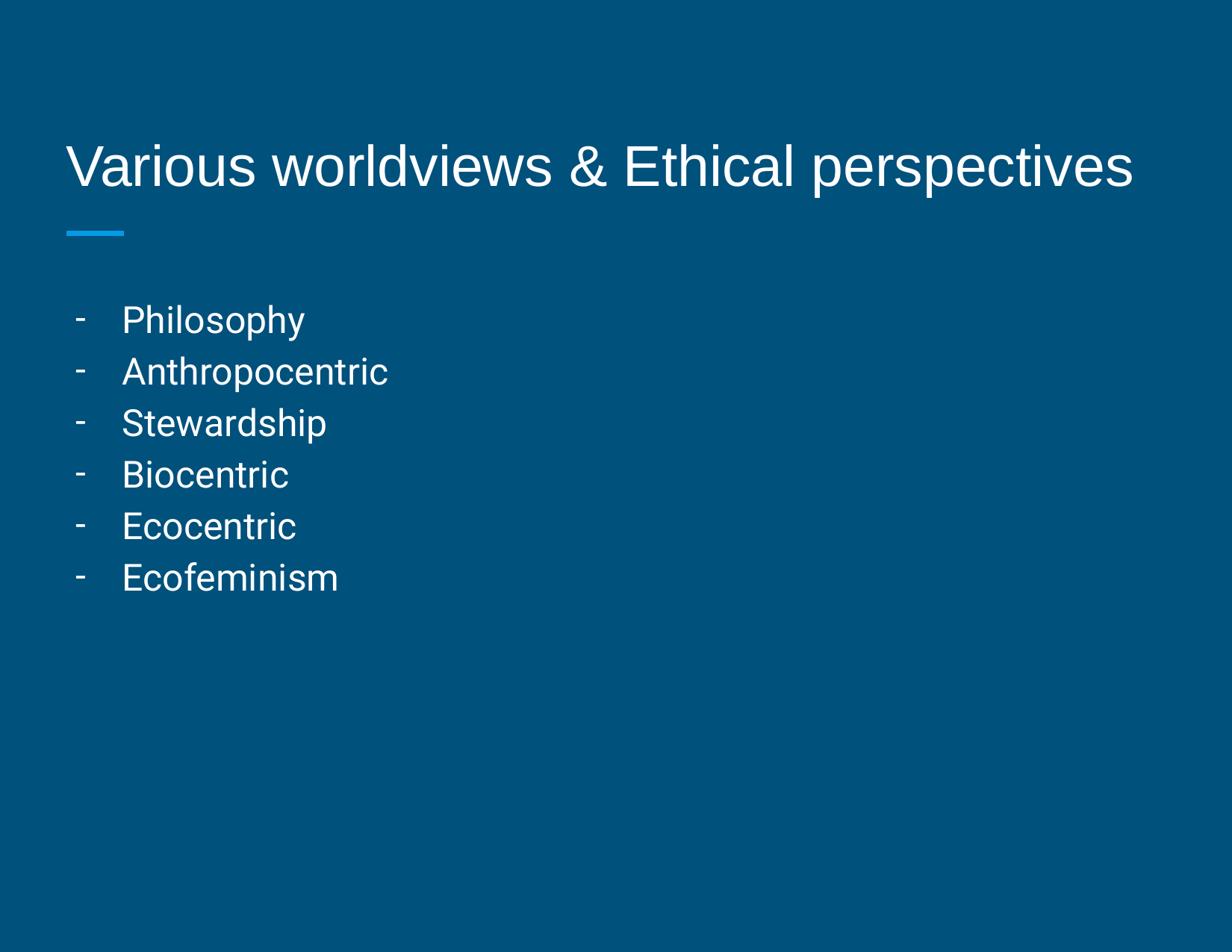

# Various worldviews & Ethical perspectives
Philosophy
Anthropocentric
Stewardship
Biocentric
Ecocentric
Ecofeminism